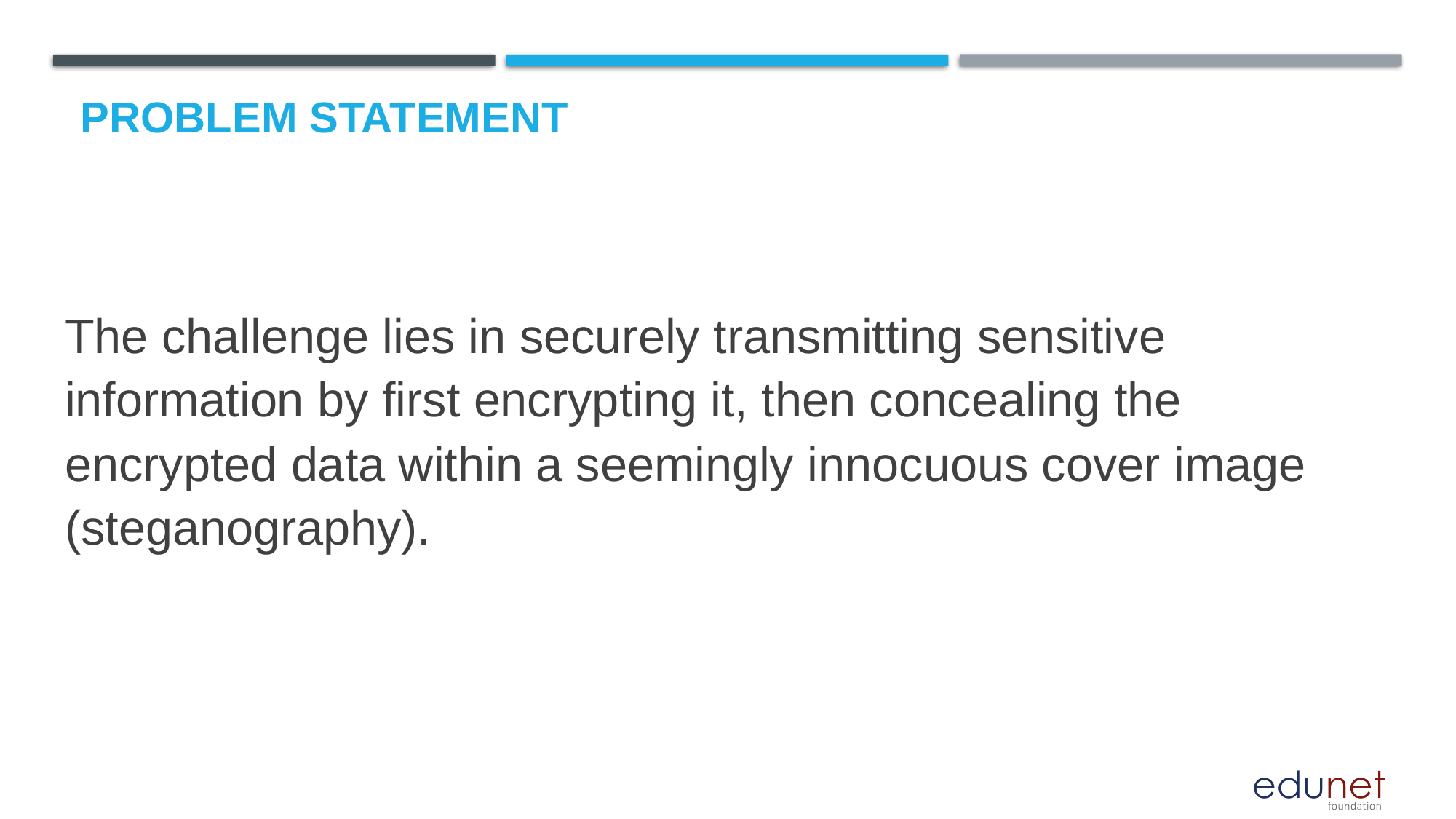

# Problem Statement
The challenge lies in securely transmitting sensitive information by first encrypting it, then concealing the encrypted data within a seemingly innocuous cover image (steganography).